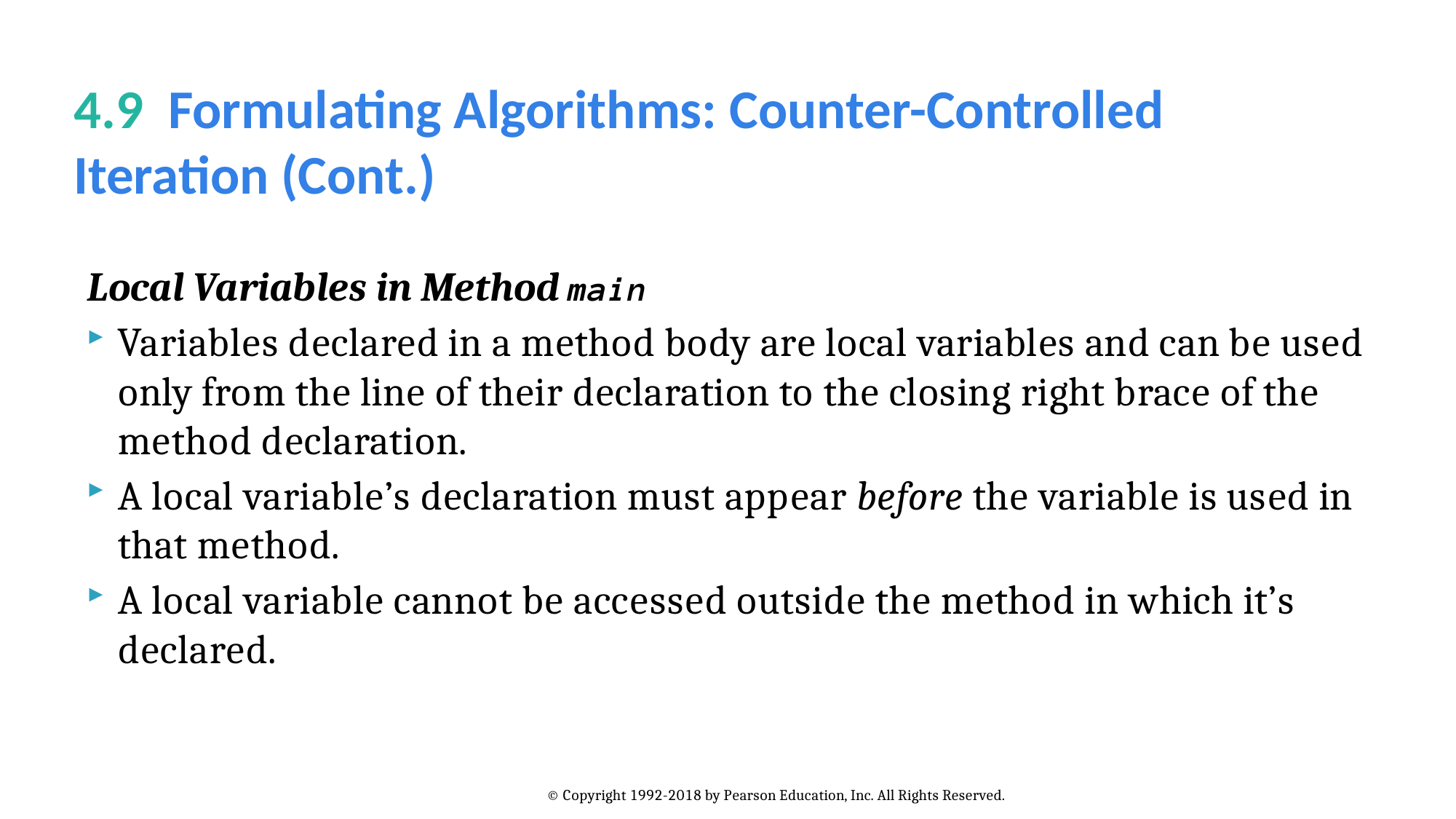

# 4.9  Formulating Algorithms: Counter-Controlled Iteration (Cont.)
Local Variables in Method main
Variables declared in a method body are local variables and can be used only from the line of their declaration to the closing right brace of the method declaration.
A local variable’s declaration must appear before the variable is used in that method.
A local variable cannot be accessed outside the method in which it’s declared.
© Copyright 1992-2018 by Pearson Education, Inc. All Rights Reserved.